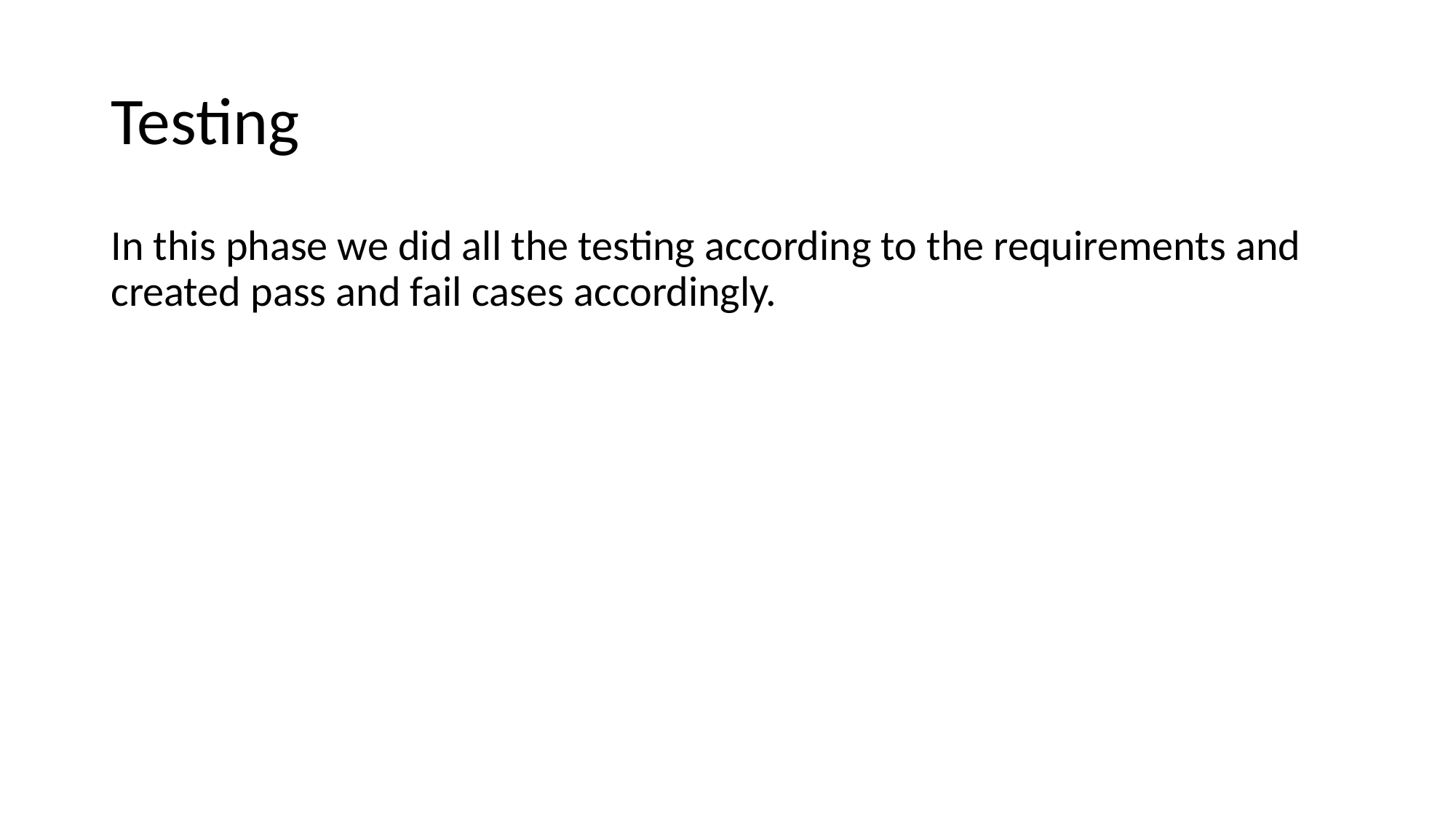

# Testing
In this phase we did all the testing according to the requirements and created pass and fail cases accordingly.